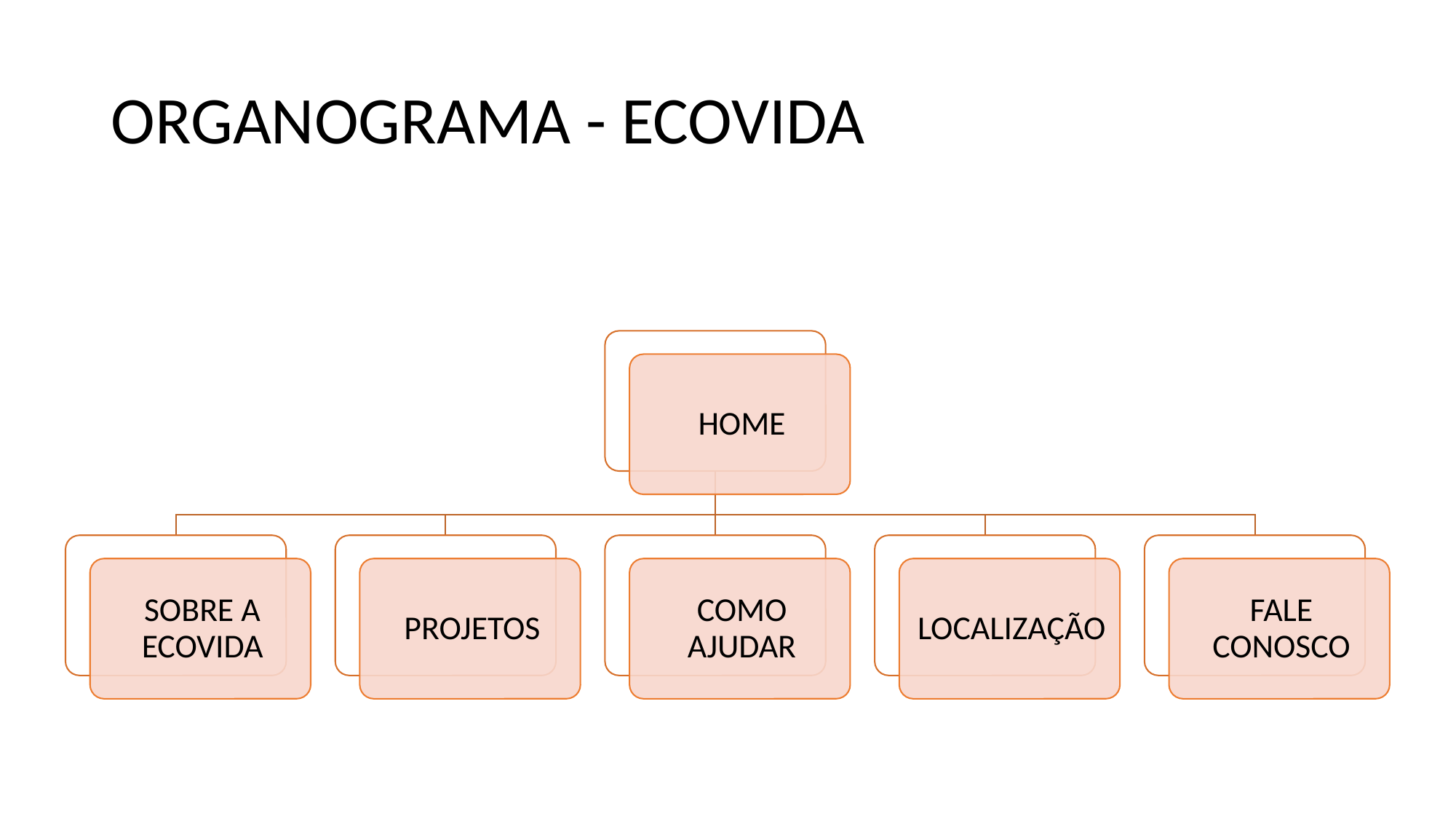

ORGANOGRAMA - ECOVIDA
HOME
SOBRE A ECOVIDA
PROJETOS
COMO AJUDAR
LOCALIZAÇÃO
FALE CONOSCO